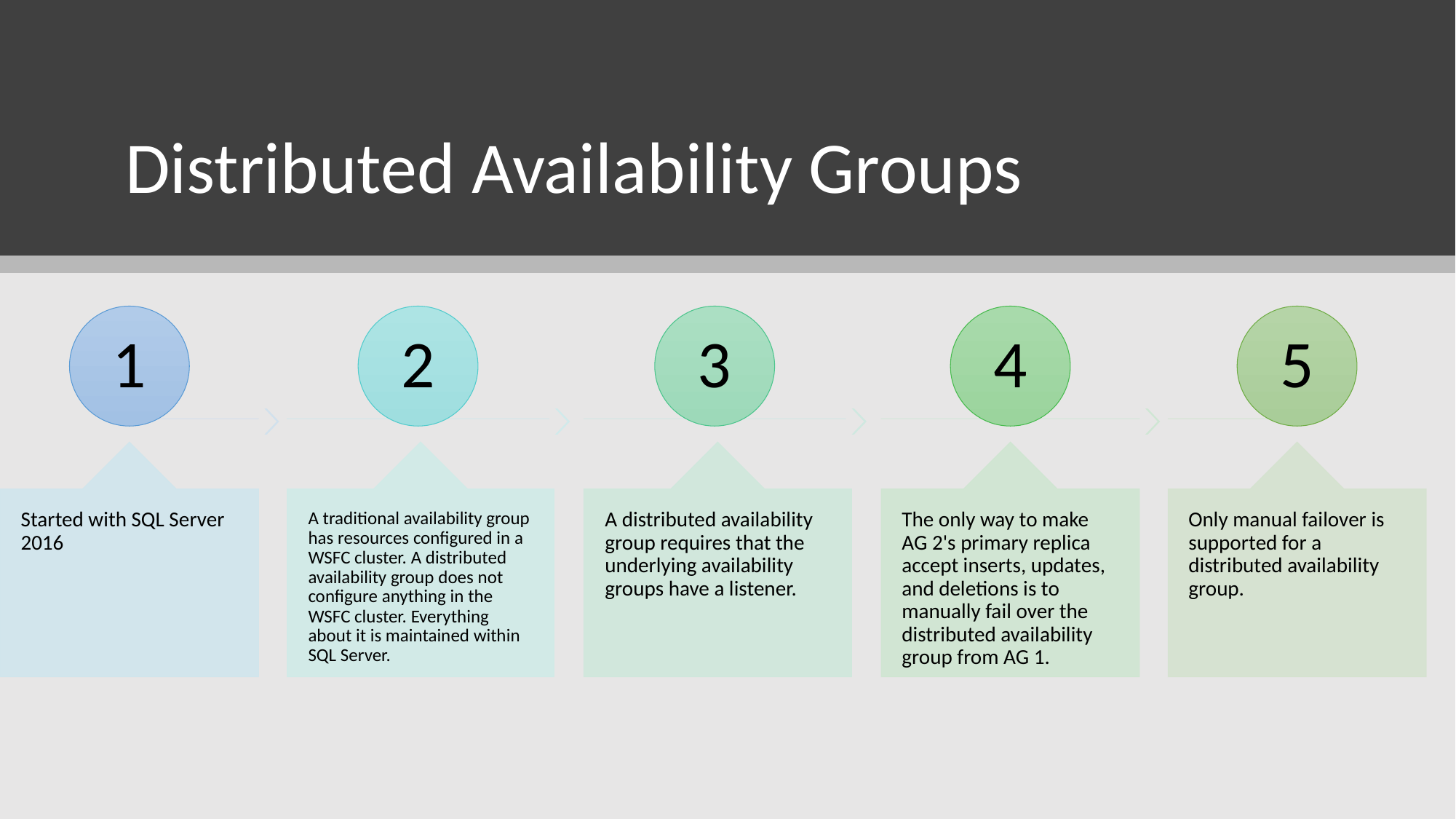

# Distributed Availability Groups

1
Started with SQL Server 2016
2
A traditional availability group has resources configured in a WSFC cluster. A distributed availability group does not configure anything in the WSFC cluster. Everything about it is maintained within SQL Server.
3
A distributed availability group requires that the underlying availability groups have a listener.
4
The only way to make AG 2's primary replica accept inserts, updates, and deletions is to manually fail over the distributed availability group from AG 1.
5
Only manual failover is supported for a distributed availability group.